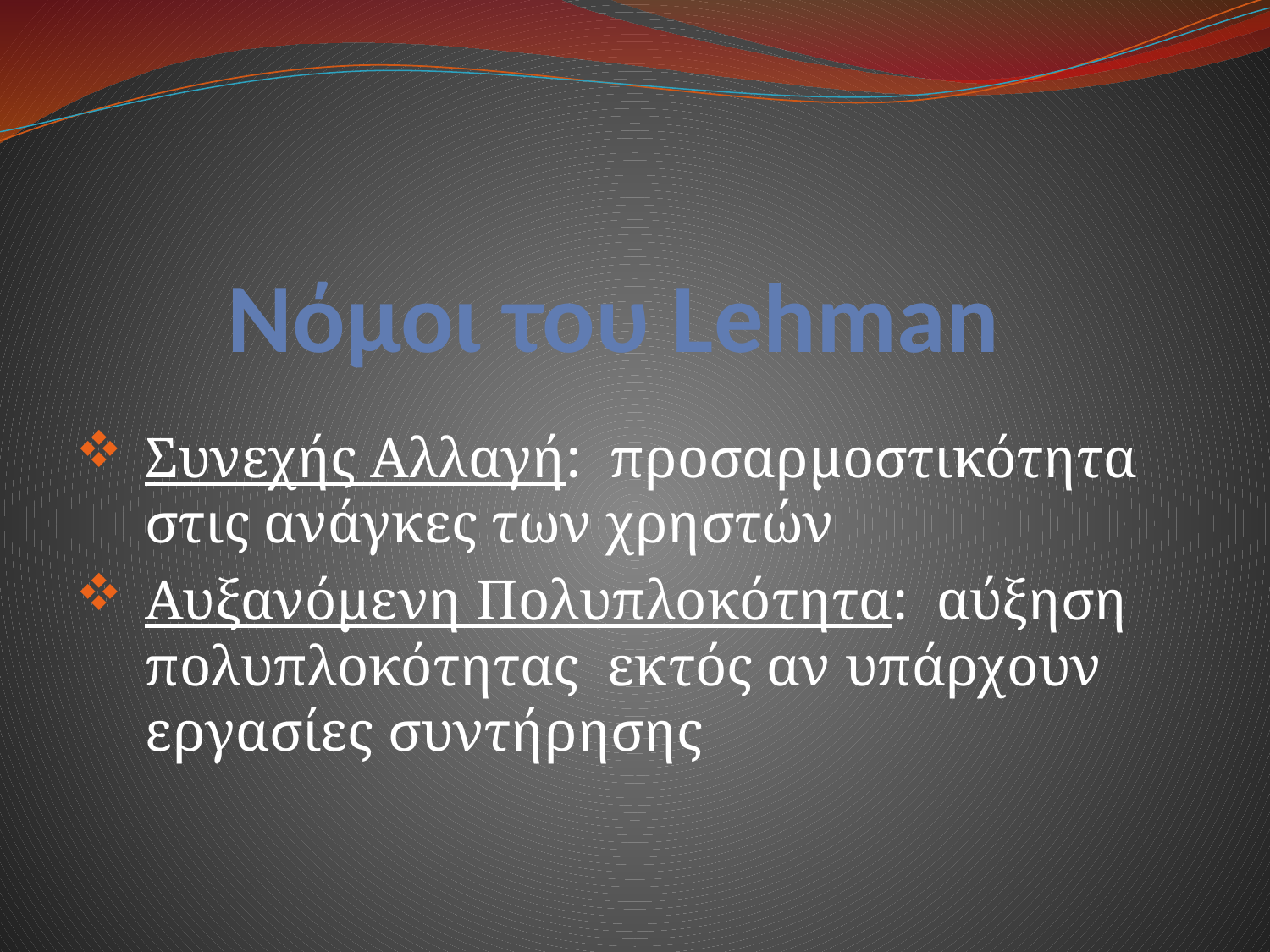

# Νόμοι του Lehman
Συνεχής Αλλαγή:  προσαρμοστικότητα στις ανάγκες των χρηστών
Αυξανόμενη Πολυπλοκότητα:  αύξηση πολυπλοκότητας  εκτός αν υπάρχουν εργασίες συντήρησης